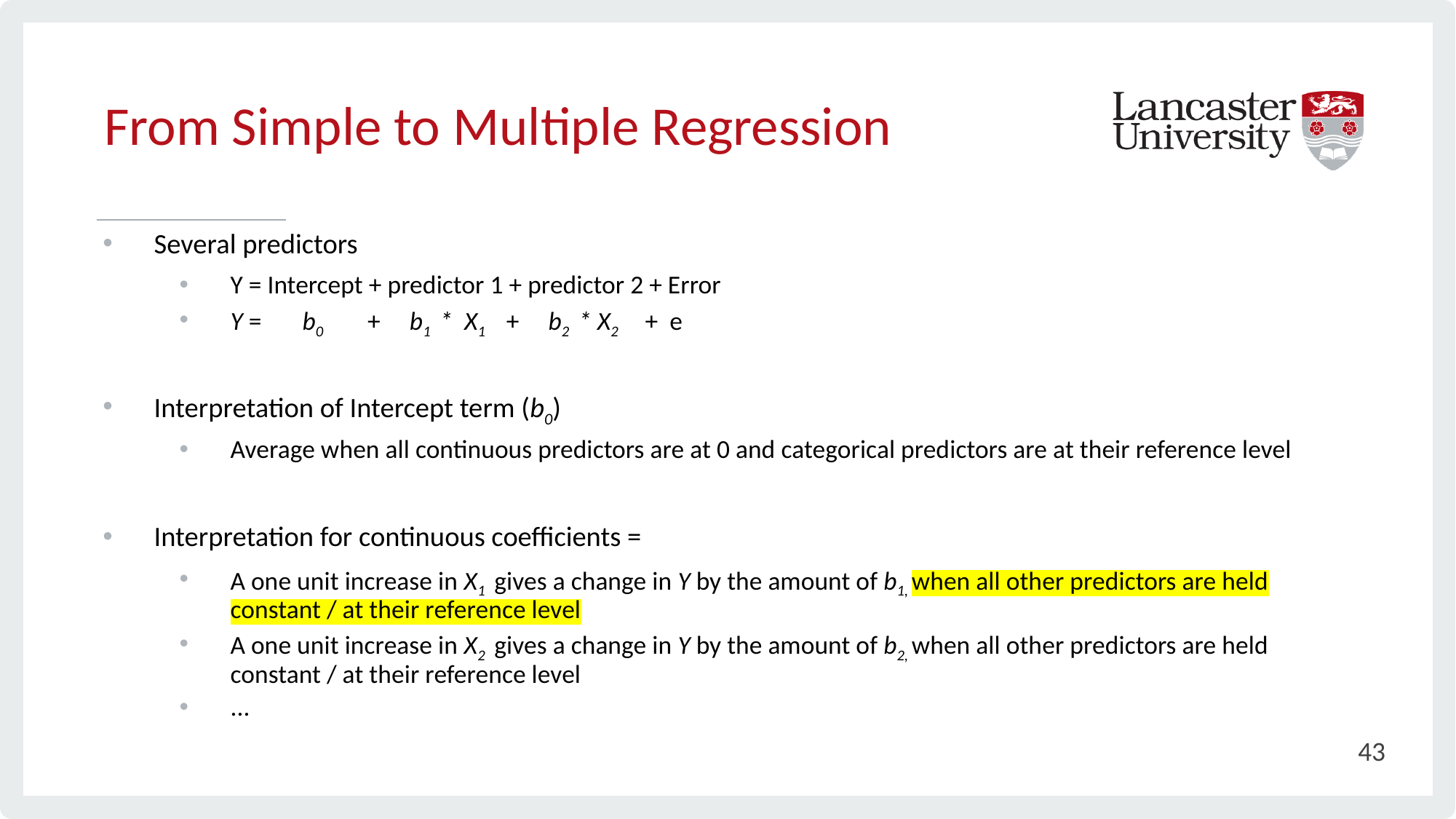

From Simple to Multiple Regression
# Several predictors
Y = Intercept + predictor 1 + predictor 2 + Error
Y =       b0        +     b1  *  X1    +     b2  * X2     +  e

Interpretation of Intercept term (b0)
Average when all continuous predictors are at 0 and categorical predictors are at their reference level

Interpretation for continuous coefficients =
A one unit increase in X1  gives a change in Y by the amount of b1, when all other predictors are held constant / at their reference level
A one unit increase in X2  gives a change in Y by the amount of b2, when all other predictors are held constant / at their reference level
...
43